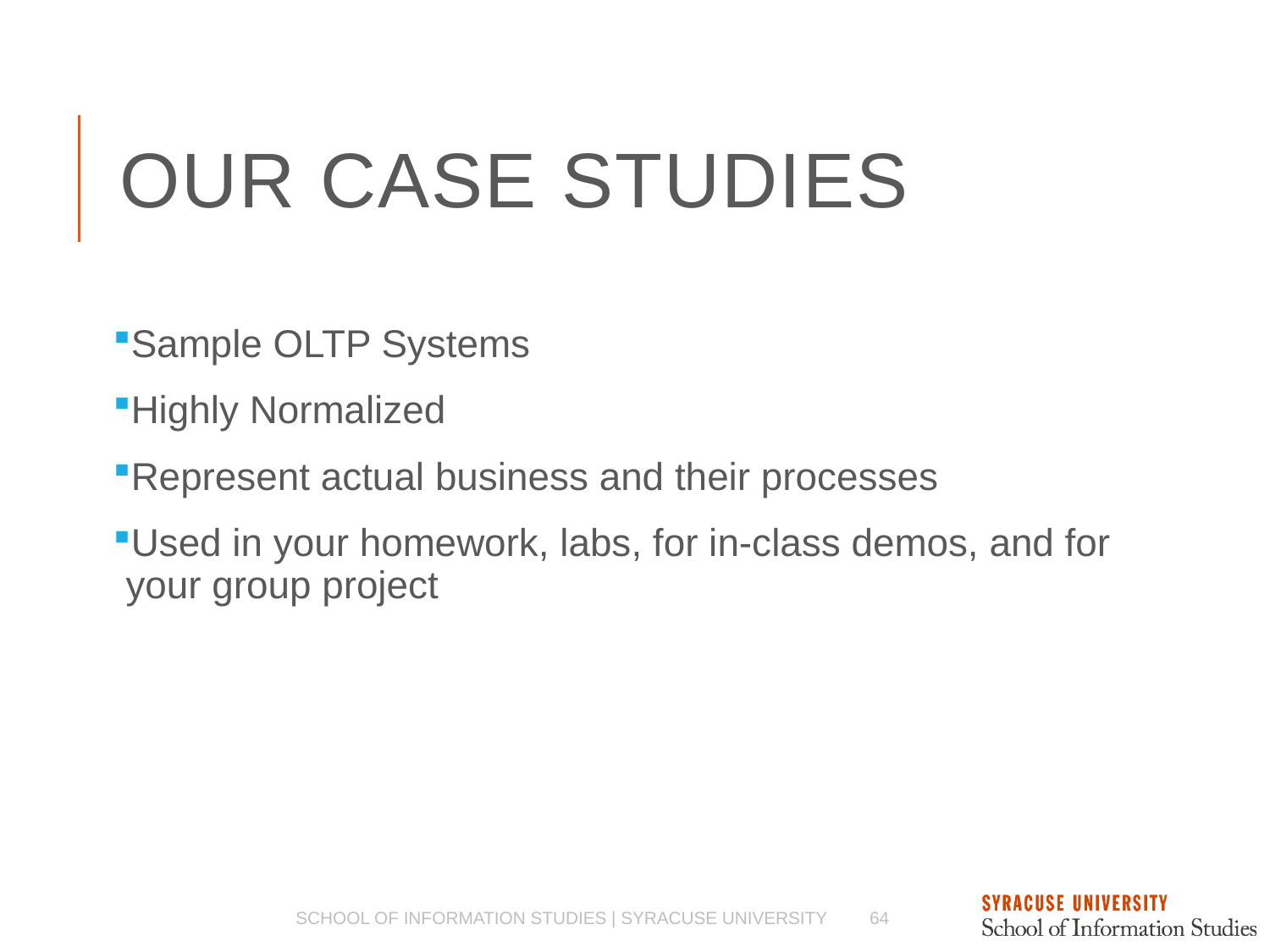

# Our Case Studies
Sample OLTP Systems
Highly Normalized
Represent actual business and their processes
Used in your homework, labs, for in-class demos, and for your group project

School of Information Studies | Syracuse University
64